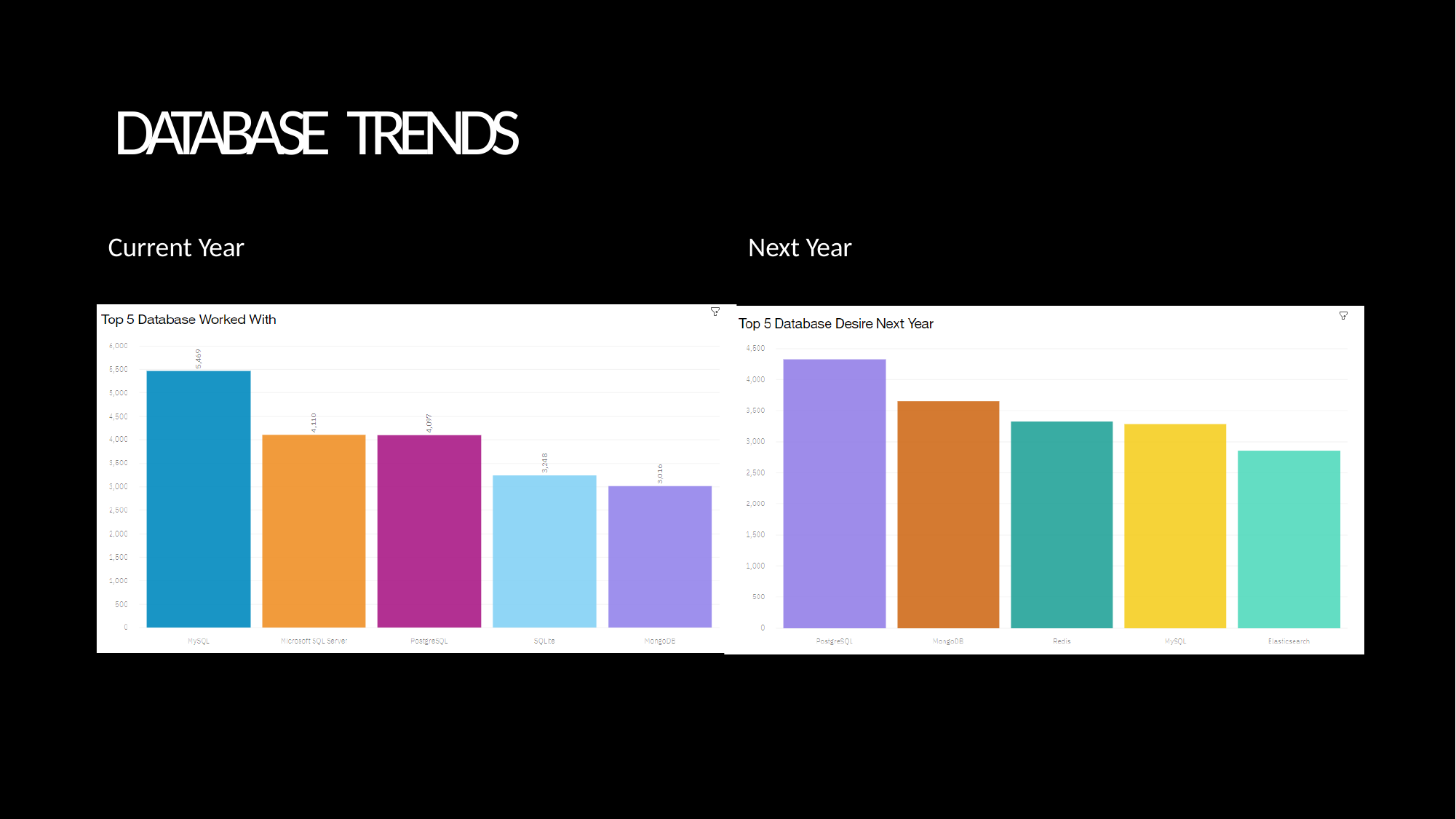

# DATABASE TRENDS
Current Year
Next Year